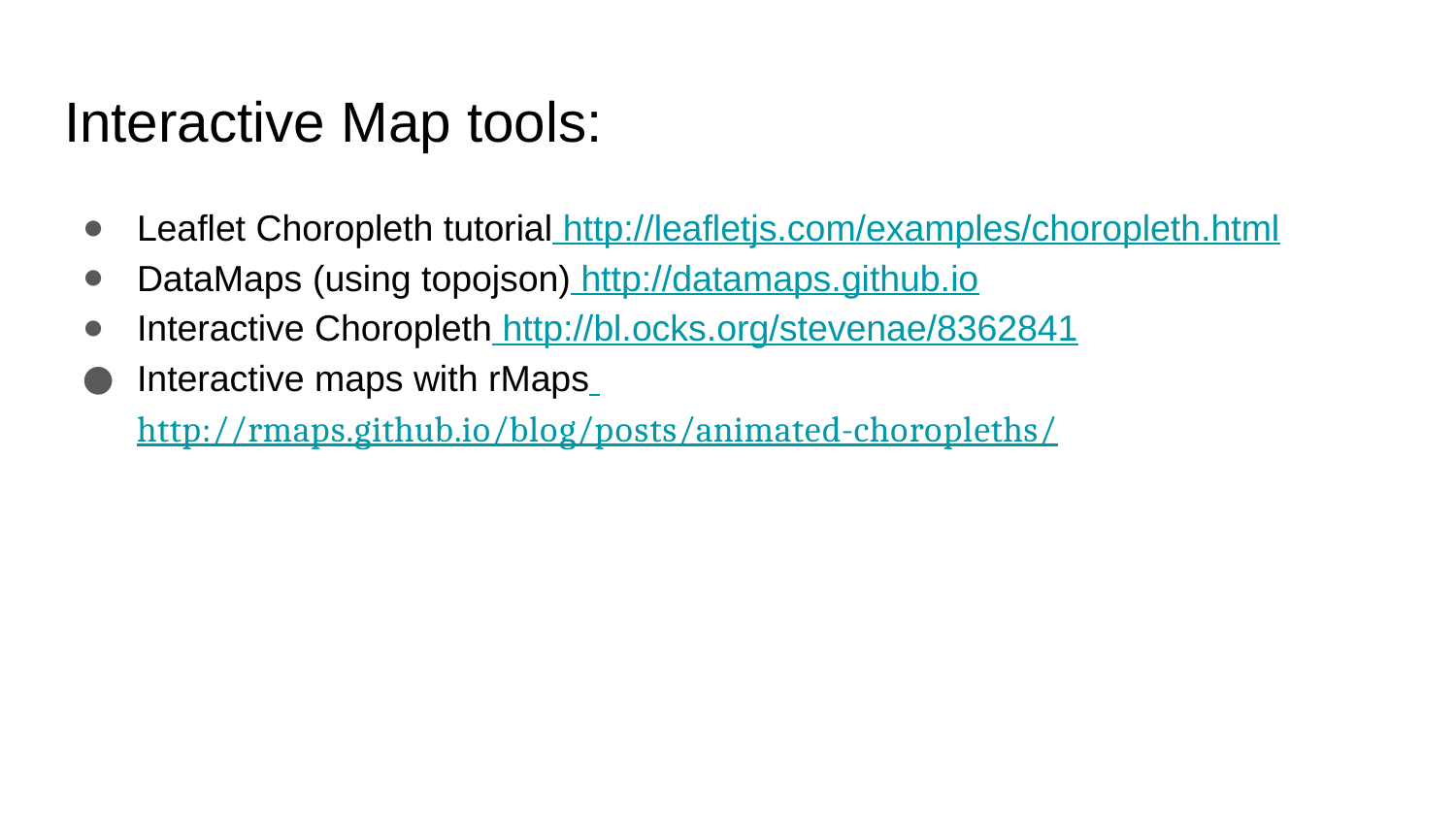

# Interactive Map tools:
Leaflet Choropleth tutorial http://leafletjs.com/examples/choropleth.html
DataMaps (using topojson) http://datamaps.github.io
Interactive Choropleth http://bl.ocks.org/stevenae/8362841
Interactive maps with rMaps http://rmaps.github.io/blog/posts/animated-choropleths/